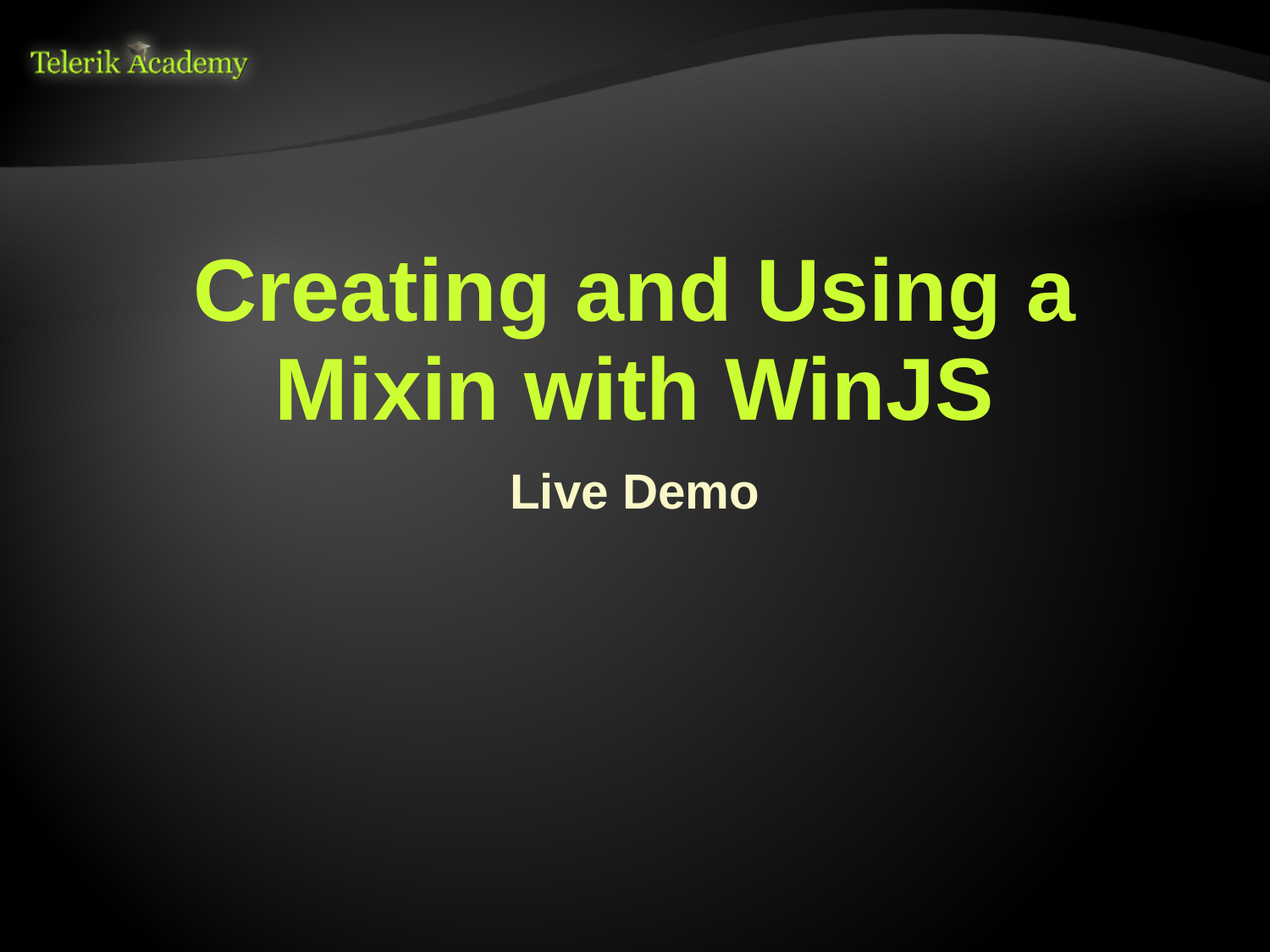

# Creating and Using a Mixin with WinJS
Live Demo